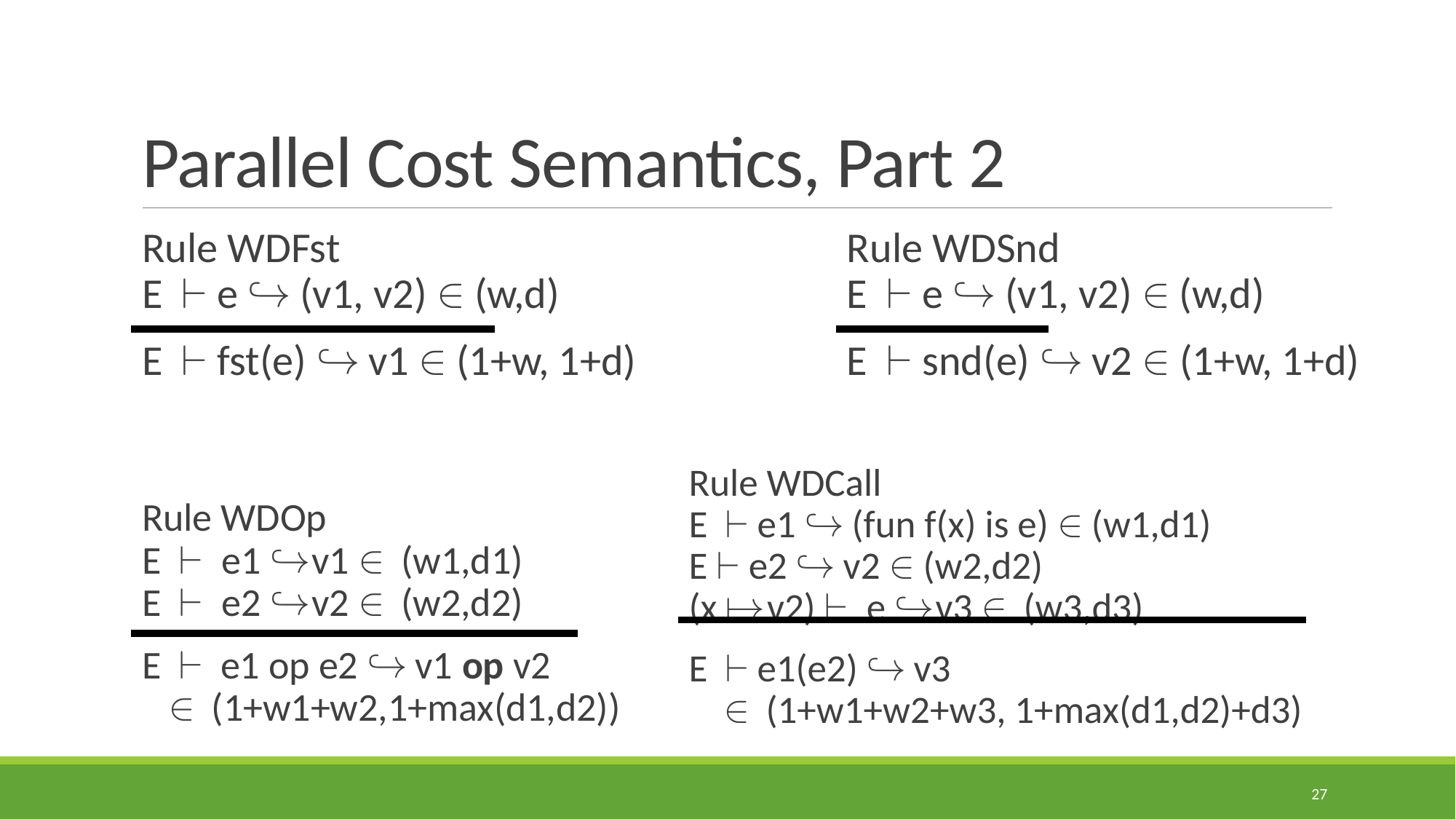

# Parallel Cost Semantics, Part 2
Rule WDFst
E  ⊢ e ↪ (v1, v2) ∈ (w,d)
E  ⊢ fst(e) ↪ v1 ∈ (1+w, 1+d)
Rule WDSnd
E  ⊢ e ↪ (v1, v2) ∈ (w,d)
E  ⊢ snd(e) ↪ v2 ∈ (1+w, 1+d)
Rule WDCall
E  ⊢ e1 ↪ (fun f(x) is e) ∈ (w1,d1)
E ⊢ e2 ↪ v2 ∈ (w2,d2)
(x ↦ v2) ⊢ e ↪ v3 ∈ (w3,d3)
E  ⊢ e1(e2) ↪ v3
    ∈ (1+w1+w2+w3, 1+max(d1,d2)+d3)
Rule WDOp
E  ⊢ e1 ↪ v1 ∈ (w1,d1)
E  ⊢ e2 ↪ v2 ∈ (w2,d2)
E  ⊢  e1 op e2 ↪ v1 op v2
   ∈ (1+w1+w2,1+max(d1,d2))
27